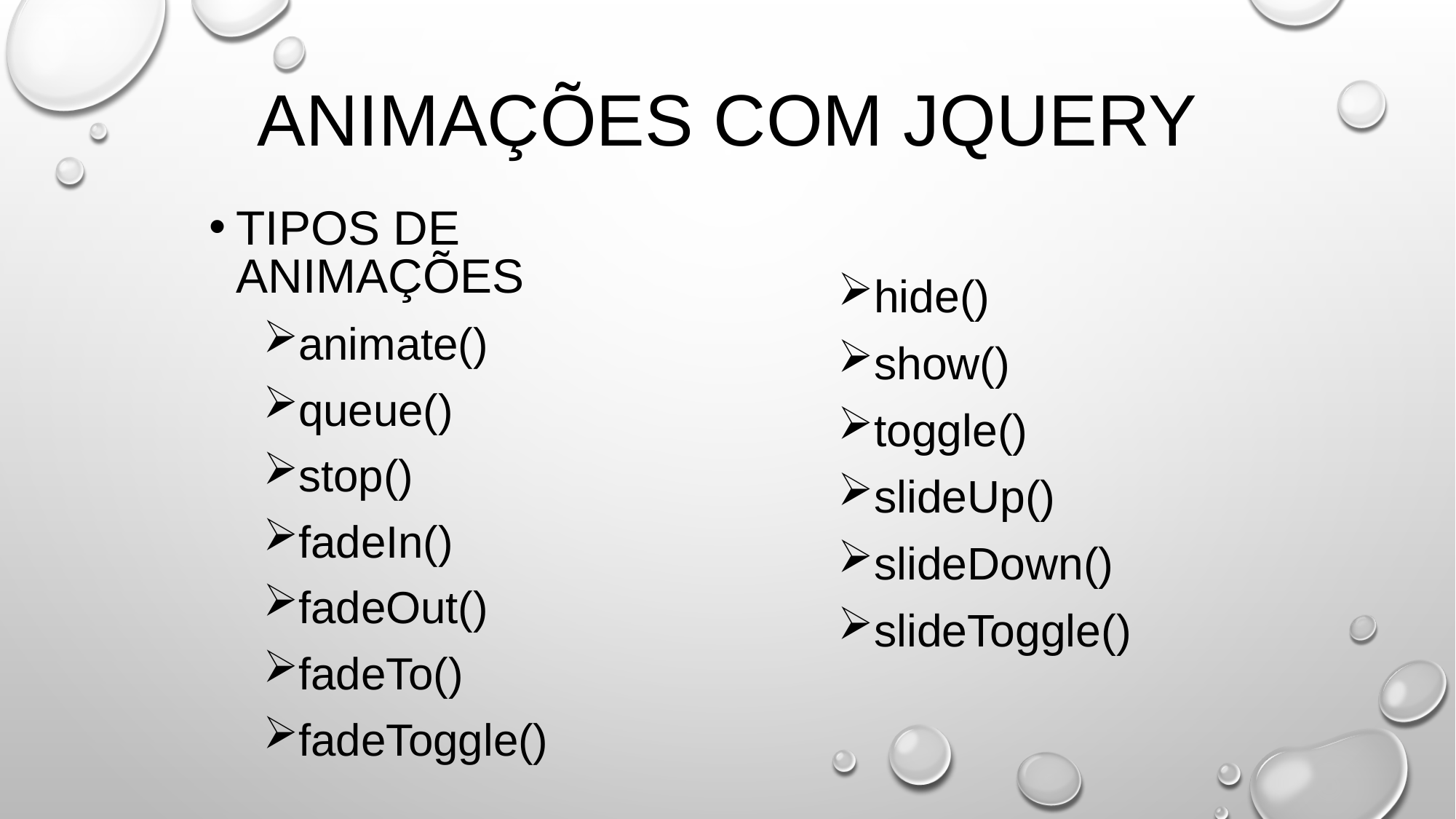

# Animações com jquery
TIPOS DE ANIMAÇÕES
animate()
queue()
stop()
fadeIn()
fadeOut()
fadeTo()
fadeToggle()

hide()
show()
toggle()
slideUp()
slideDown()
slideToggle()